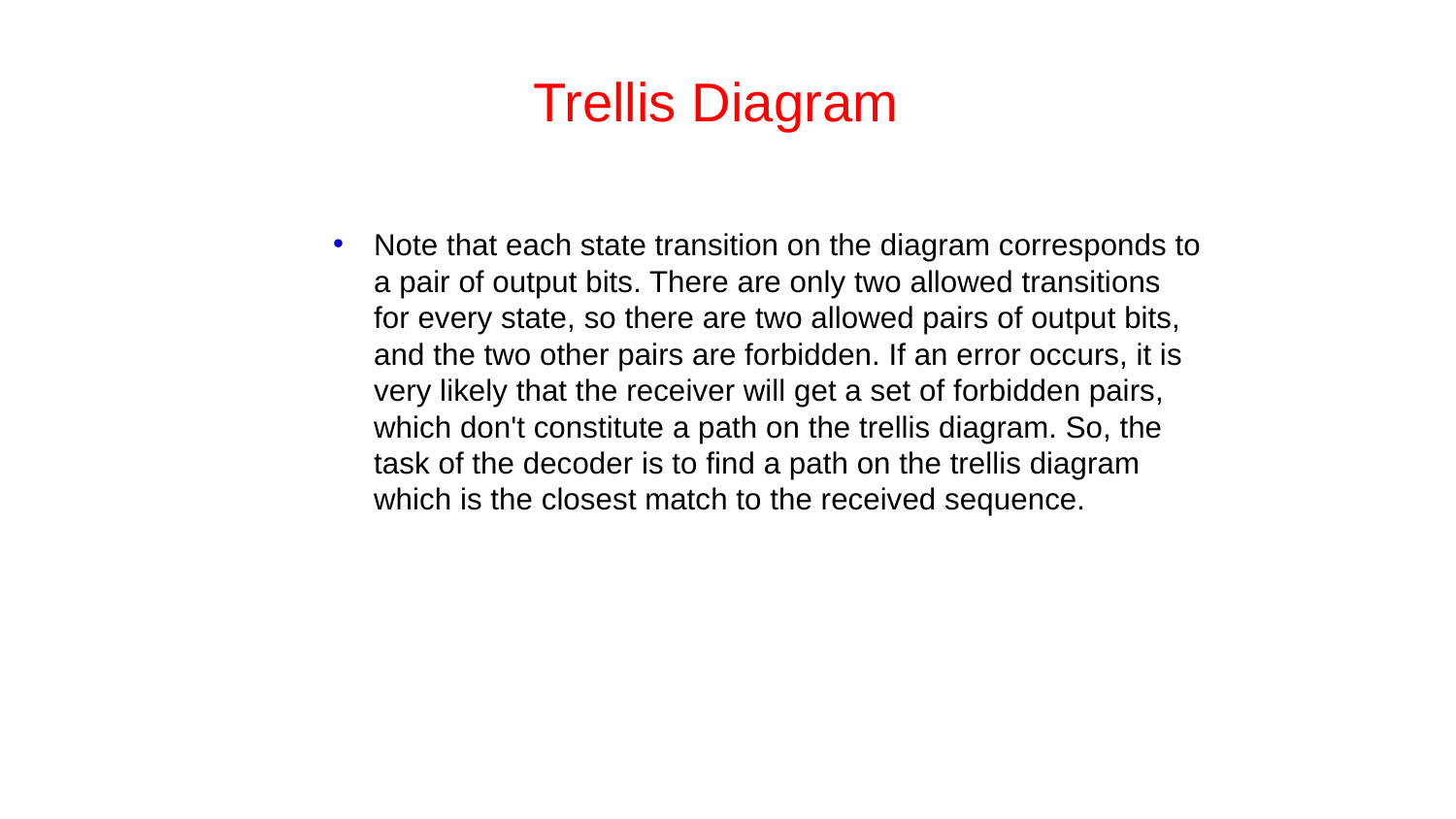

# Trellis Diagram
Note that each state transition on the diagram corresponds to a pair of output bits. There are only two allowed transitions for every state, so there are two allowed pairs of output bits, and the two other pairs are forbidden. If an error occurs, it is very likely that the receiver will get a set of forbidden pairs, which don't constitute a path on the trellis diagram. So, the task of the decoder is to find a path on the trellis diagram which is the closest match to the received sequence.